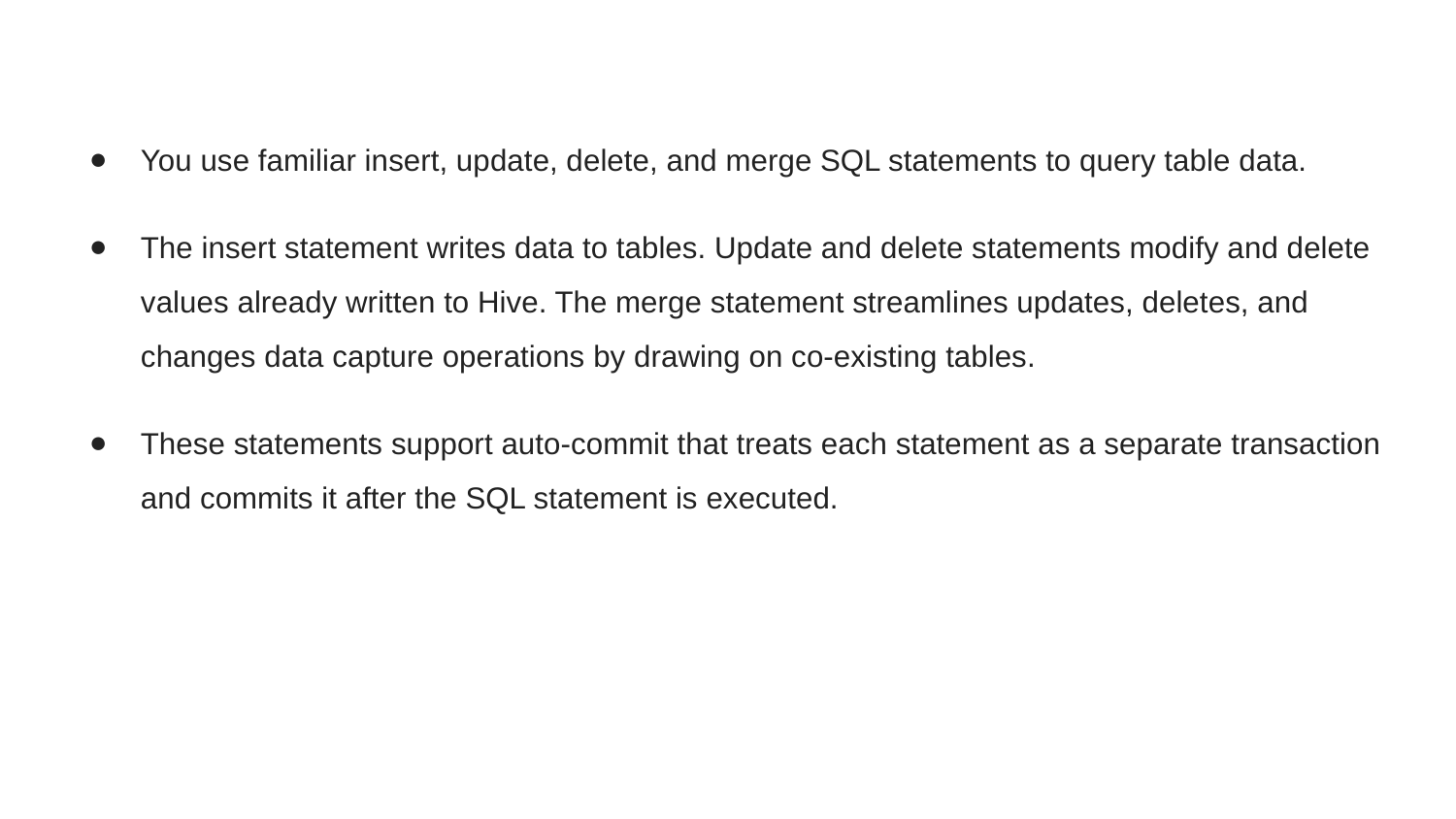

You use familiar insert, update, delete, and merge SQL statements to query table data.
The insert statement writes data to tables. Update and delete statements modify and delete values already written to Hive. The merge statement streamlines updates, deletes, and changes data capture operations by drawing on co-existing tables.
These statements support auto-commit that treats each statement as a separate transaction and commits it after the SQL statement is executed.